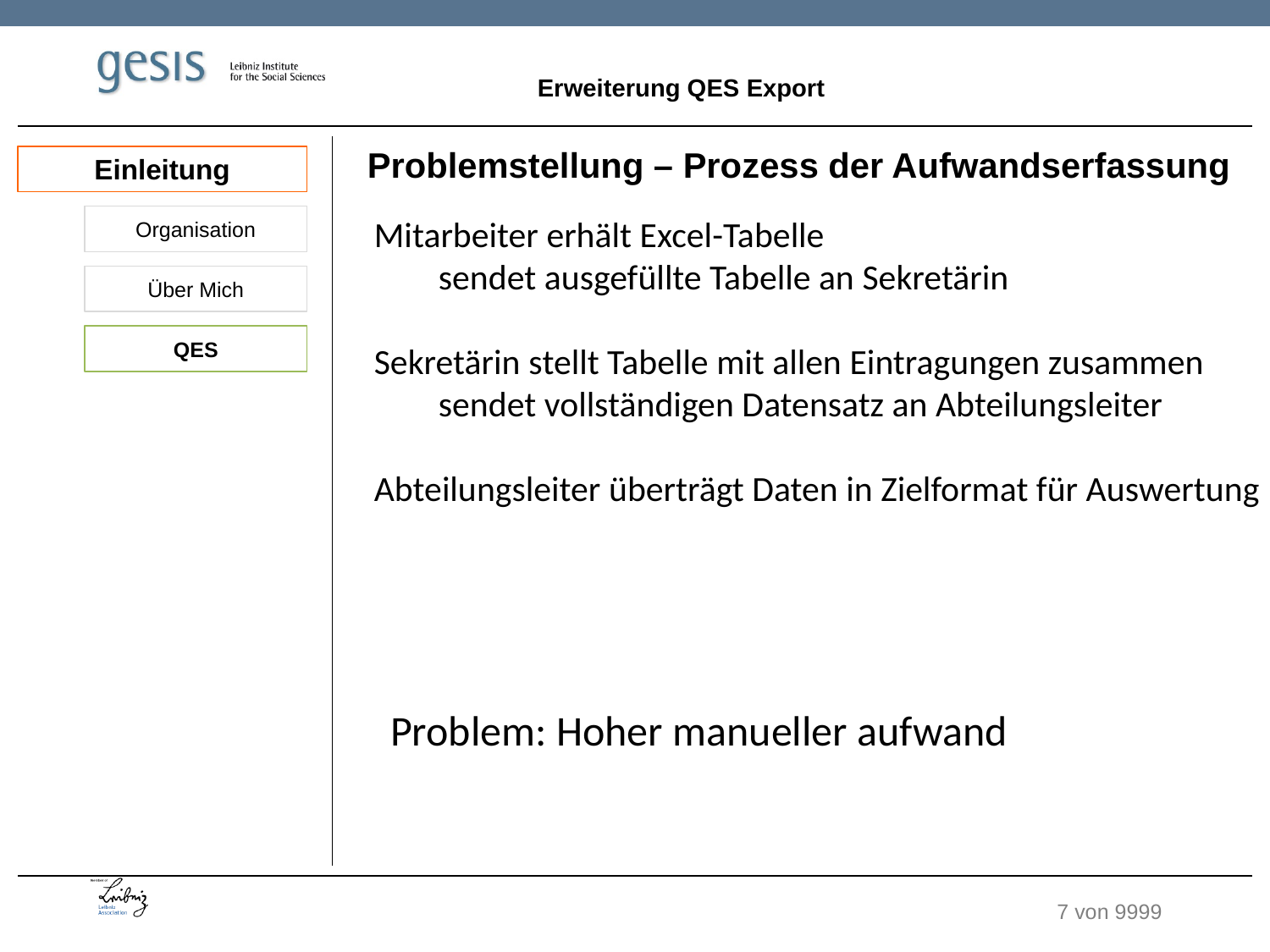

Erweiterung QES Export
Problemstellung – Prozess der Aufwandserfassung
Einleitung
Organisation
Mitarbeiter erhält Excel-Tabelle
        sendet ausgefüllte Tabelle an Sekretärin

Sekretärin stellt Tabelle mit allen Eintragungen zusammen
        sendet vollständigen Datensatz an Abteilungsleiter

Abteilungsleiter überträgt Daten in Zielformat für Auswertung

Über Mich
QES
Problem: Hoher manueller aufwand
7